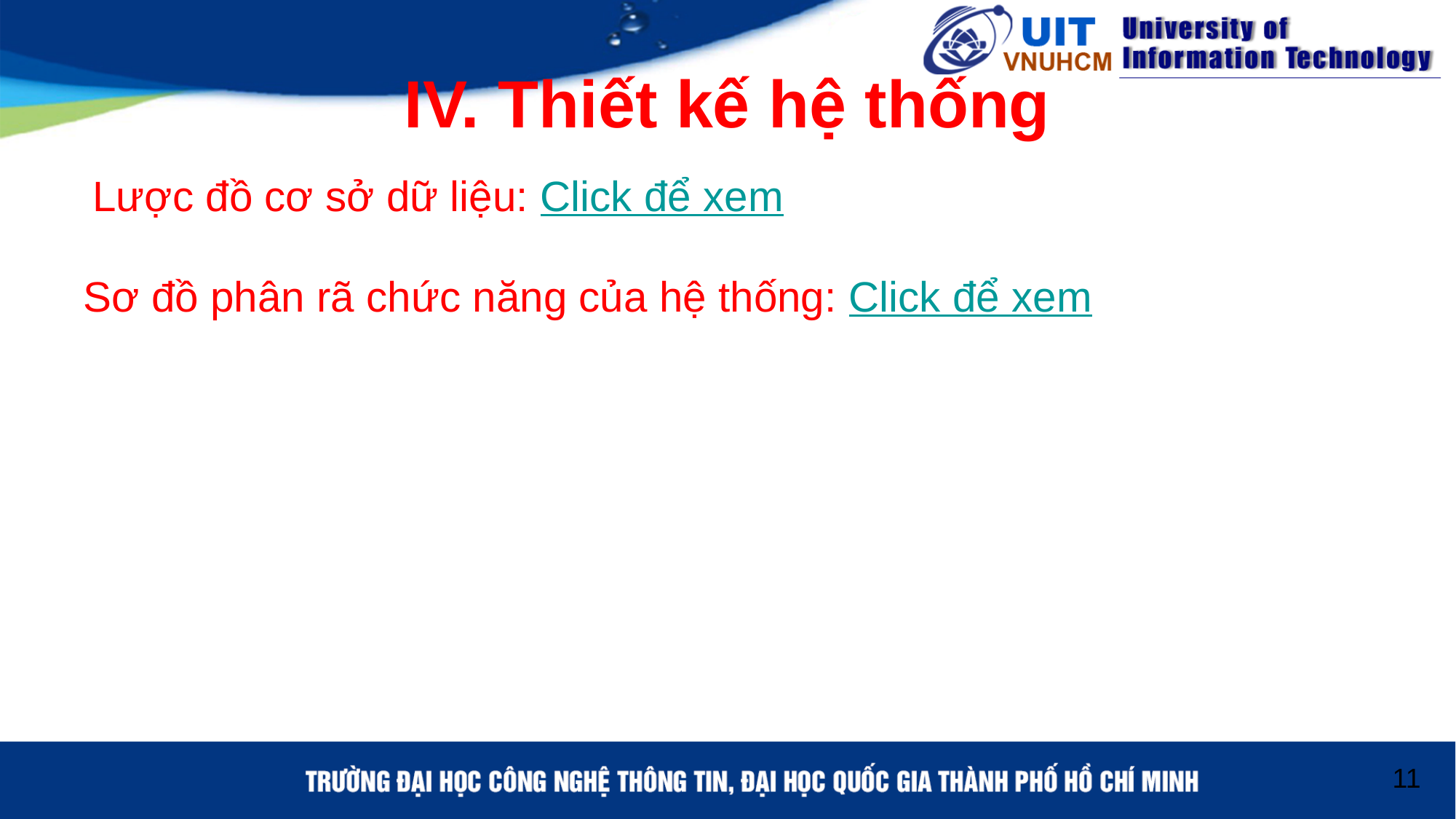

# IV. Thiết kế hệ thống
Lược đồ cơ sở dữ liệu: Click để xem
Sơ đồ phân rã chức năng của hệ thống: Click để xem